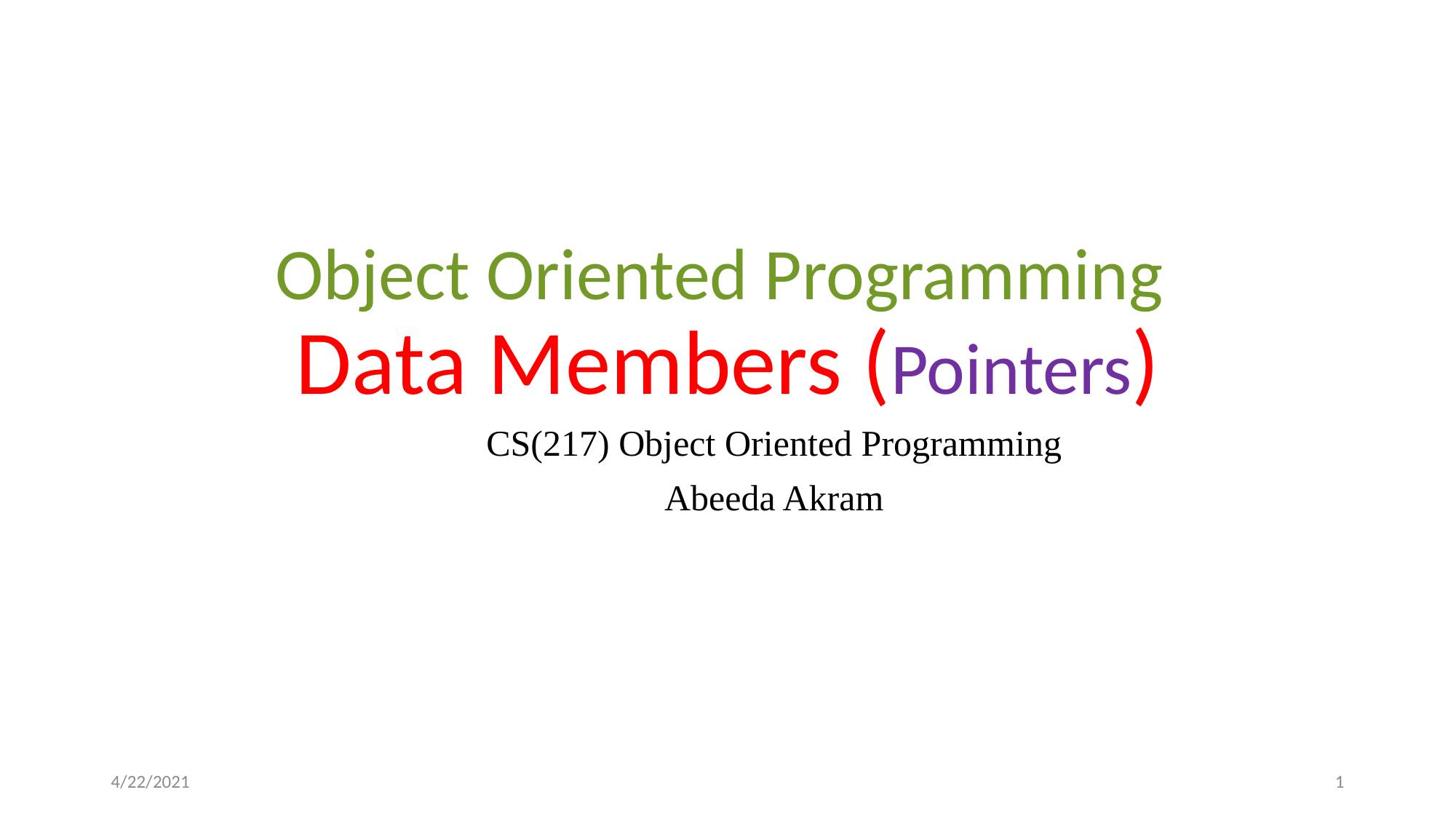

# Object Oriented Programming Data Members (Pointers)
CS(217) Object Oriented Programming
Abeeda Akram
4/22/2021
1